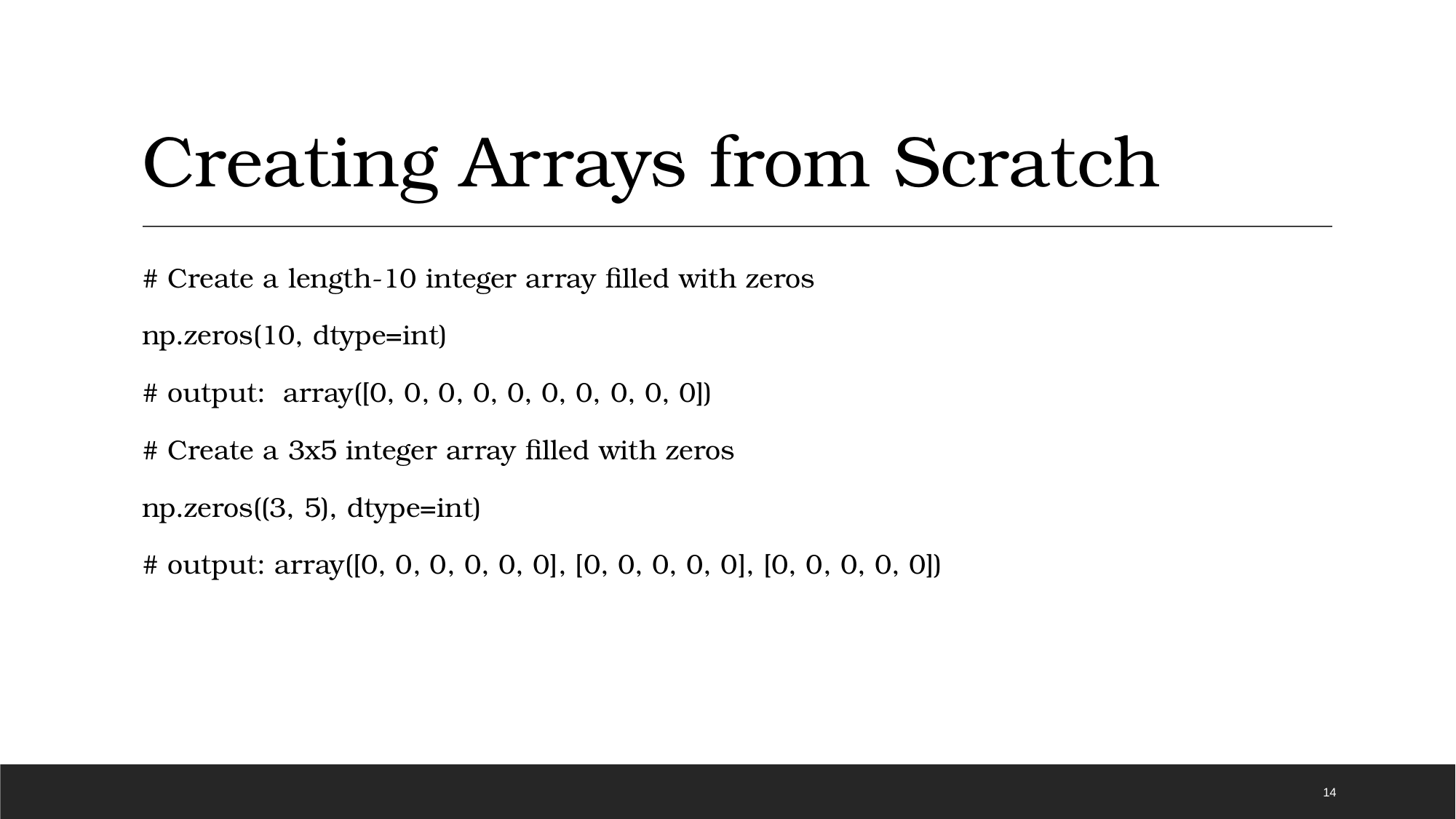

# Creating Arrays from Scratch
# Create a length-10 integer array filled with zeros
np.zeros(10, dtype=int)
# output:  array([0, 0, 0, 0, 0, 0, 0, 0, 0, 0])
# Create a 3x5 integer array filled with zeros
np.zeros((3, 5), dtype=int)
# output: array([0, 0, 0, 0, 0, 0], [0, 0, 0, 0, 0], [0, 0, 0, 0, 0])

14